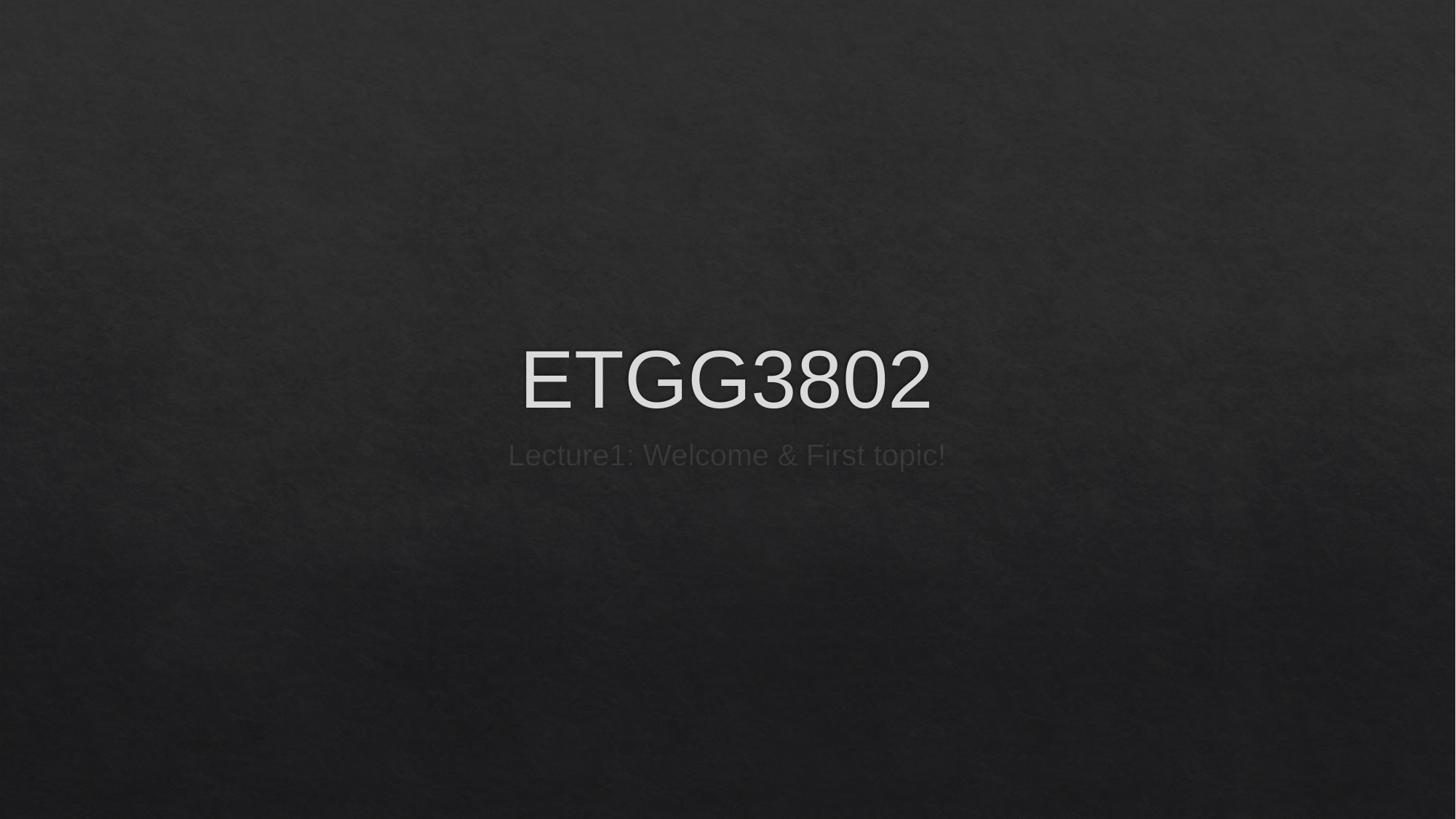

# ETGG3802
Lecture1: Welcome & First topic!